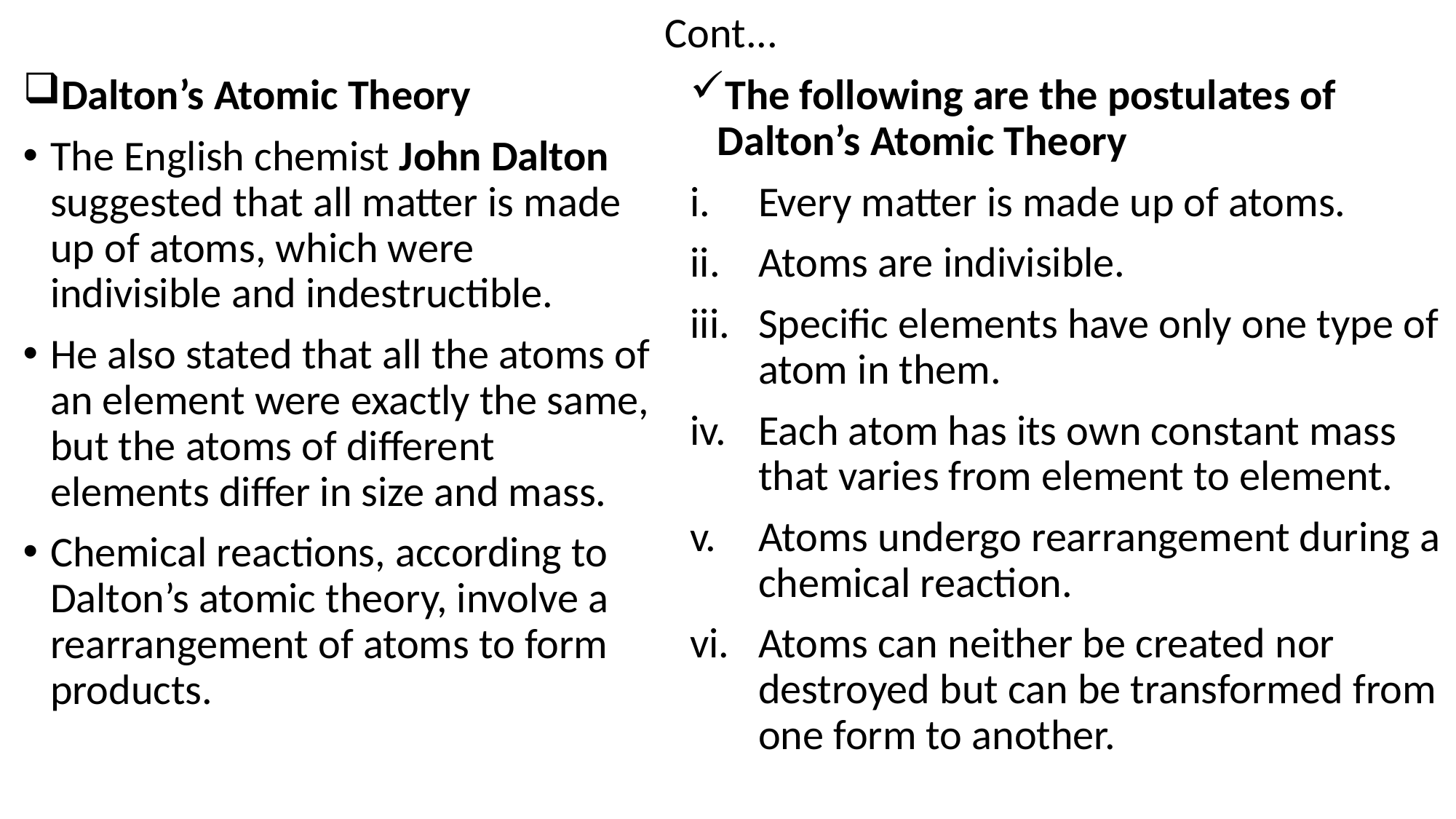

# Cont...
Dalton’s Atomic Theory
The English chemist John Dalton suggested that all matter is made up of atoms, which were indivisible and indestructible.
He also stated that all the atoms of an element were exactly the same, but the atoms of different elements differ in size and mass.
Chemical reactions, according to Dalton’s atomic theory, involve a rearrangement of atoms to form products.
The following are the postulates of Dalton’s Atomic Theory
Every matter is made up of atoms.
Atoms are indivisible.
Specific elements have only one type of atom in them.
Each atom has its own constant mass that varies from element to element.
Atoms undergo rearrangement during a chemical reaction.
Atoms can neither be created nor destroyed but can be transformed from one form to another.